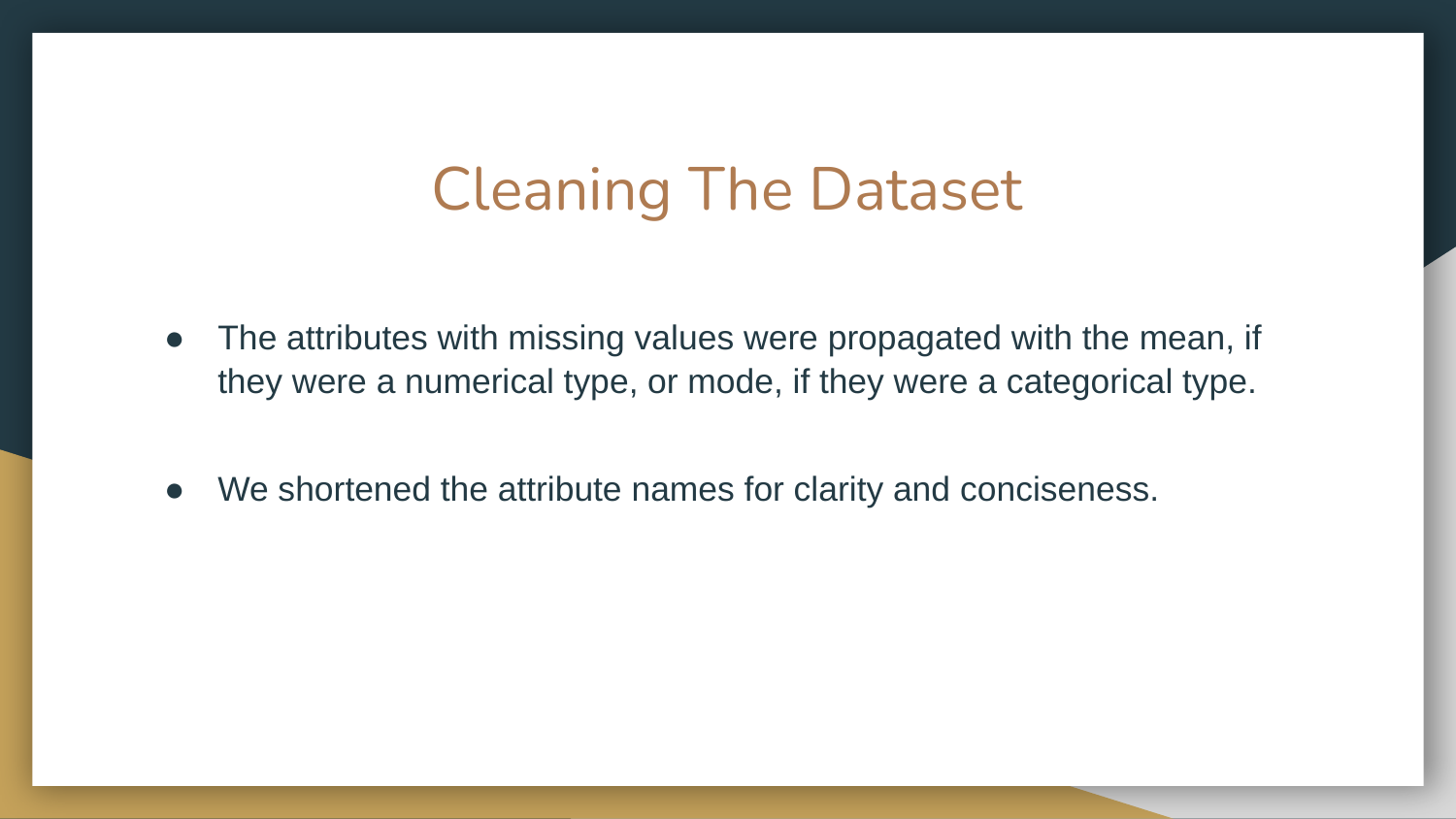

# Cleaning The Dataset

The attributes with missing values were propagated with the mean, if they were a numerical type, or mode, if they were a categorical type.

We shortened the attribute names for clarity and conciseness.